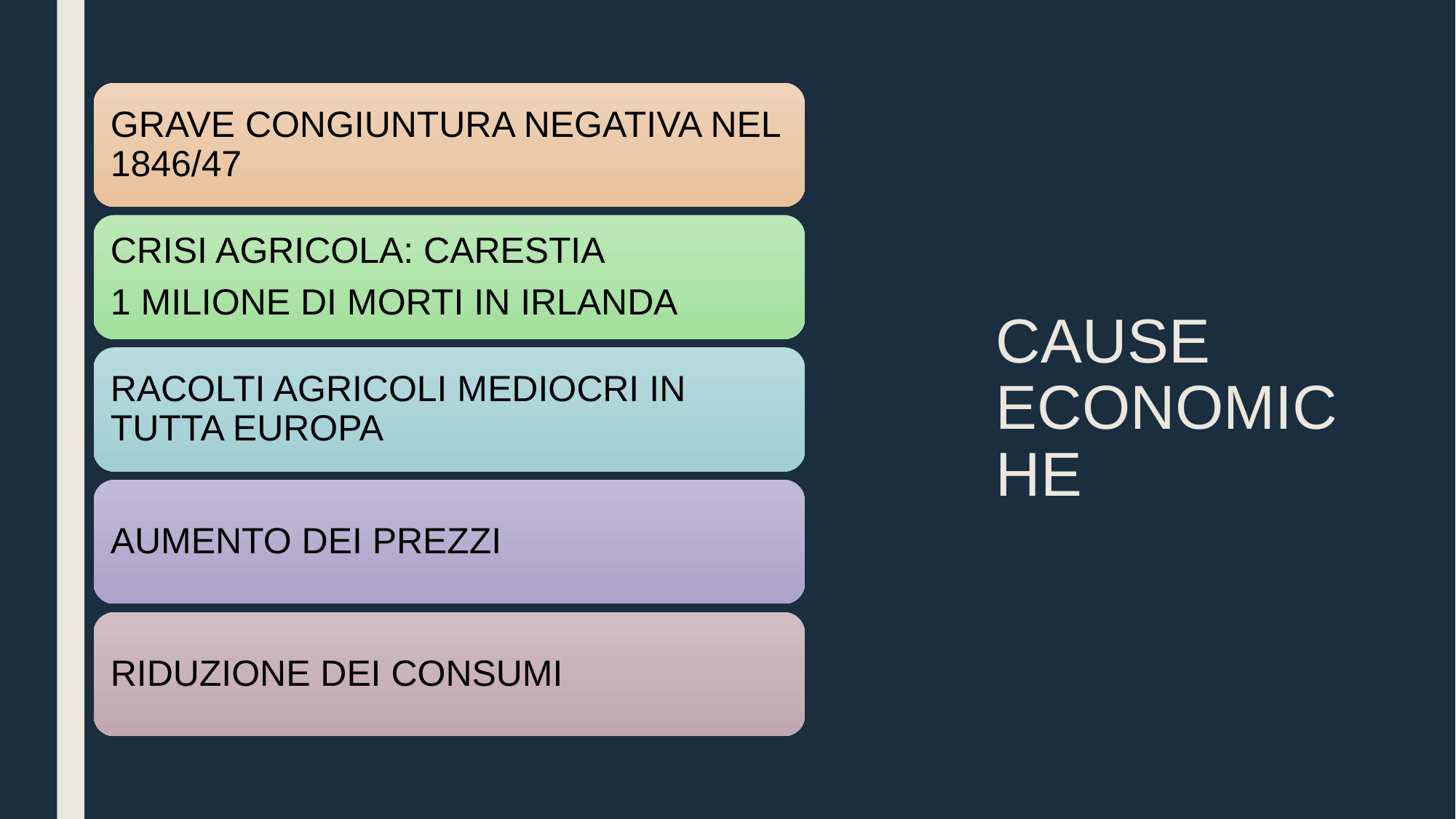

# CAUSE ECONOMICHE

GRAVE CONGIUNTURA NEGATIVA NEL 1846/47

CRISI AGRICOLA: CARESTIA
1 MILIONE DI MORTI IN IRLANDA

RACOLTI AGRICOLI MEDIOCRI IN TUTTA EUROPA

AUMENTO DEI PREZZI

RIDUZIONE DEI CONSUMI